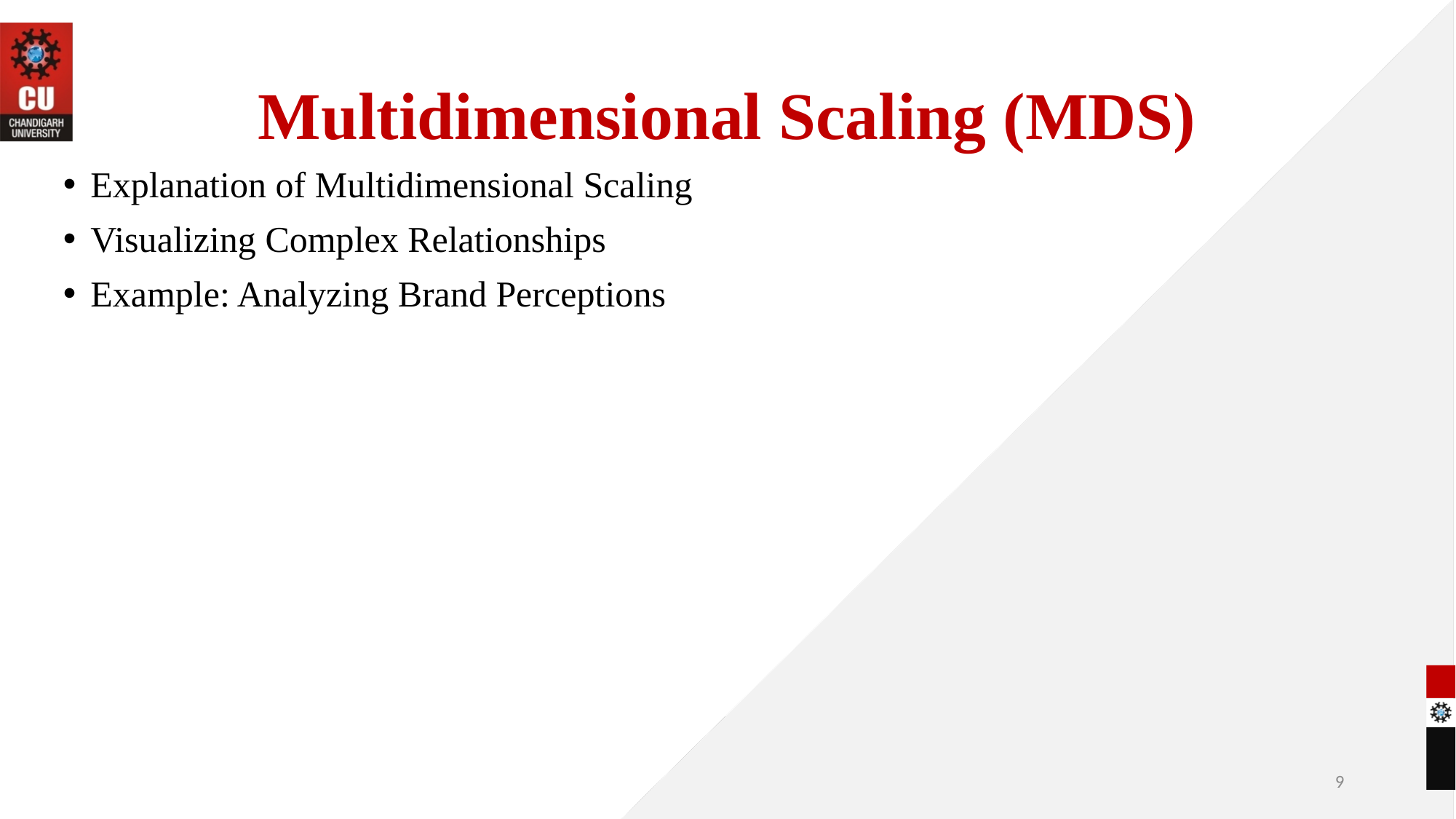

# Multidimensional Scaling (MDS)
Explanation of Multidimensional Scaling
Visualizing Complex Relationships
Example: Analyzing Brand Perceptions
9